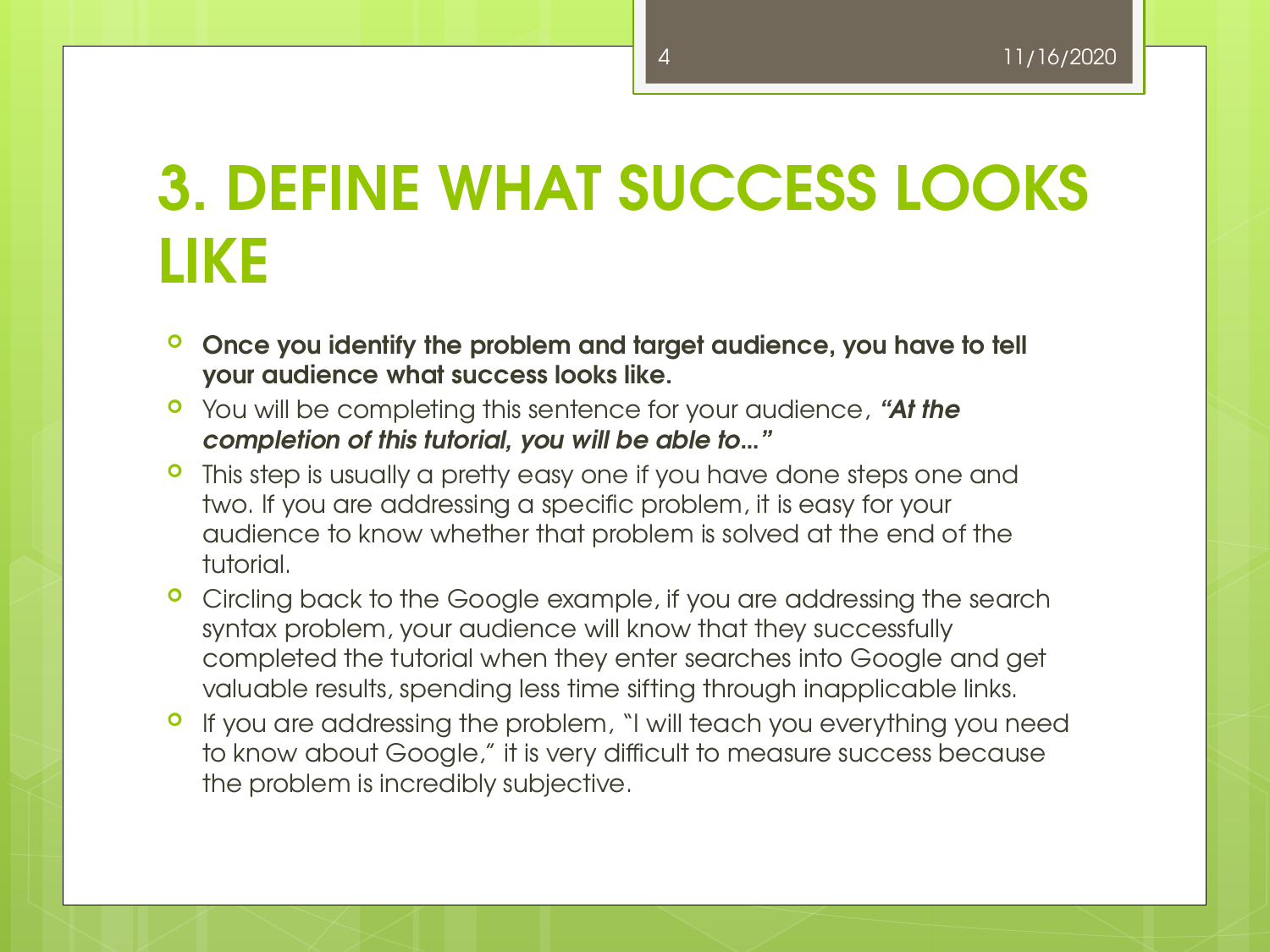

4
11/16/2020
# 3. DEFINE WHAT SUCCESS LOOKS LIKE
Once you identify the problem and target audience, you have to tell your audience what success looks like.
You will be completing this sentence for your audience, “At the completion of this tutorial, you will be able to…”
This step is usually a pretty easy one if you have done steps one and two. If you are addressing a specific problem, it is easy for your audience to know whether that problem is solved at the end of the tutorial.
Circling back to the Google example, if you are addressing the search syntax problem, your audience will know that they successfully completed the tutorial when they enter searches into Google and get valuable results, spending less time sifting through inapplicable links.
If you are addressing the problem, “I will teach you everything you need to know about Google,” it is very difficult to measure success because the problem is incredibly subjective.